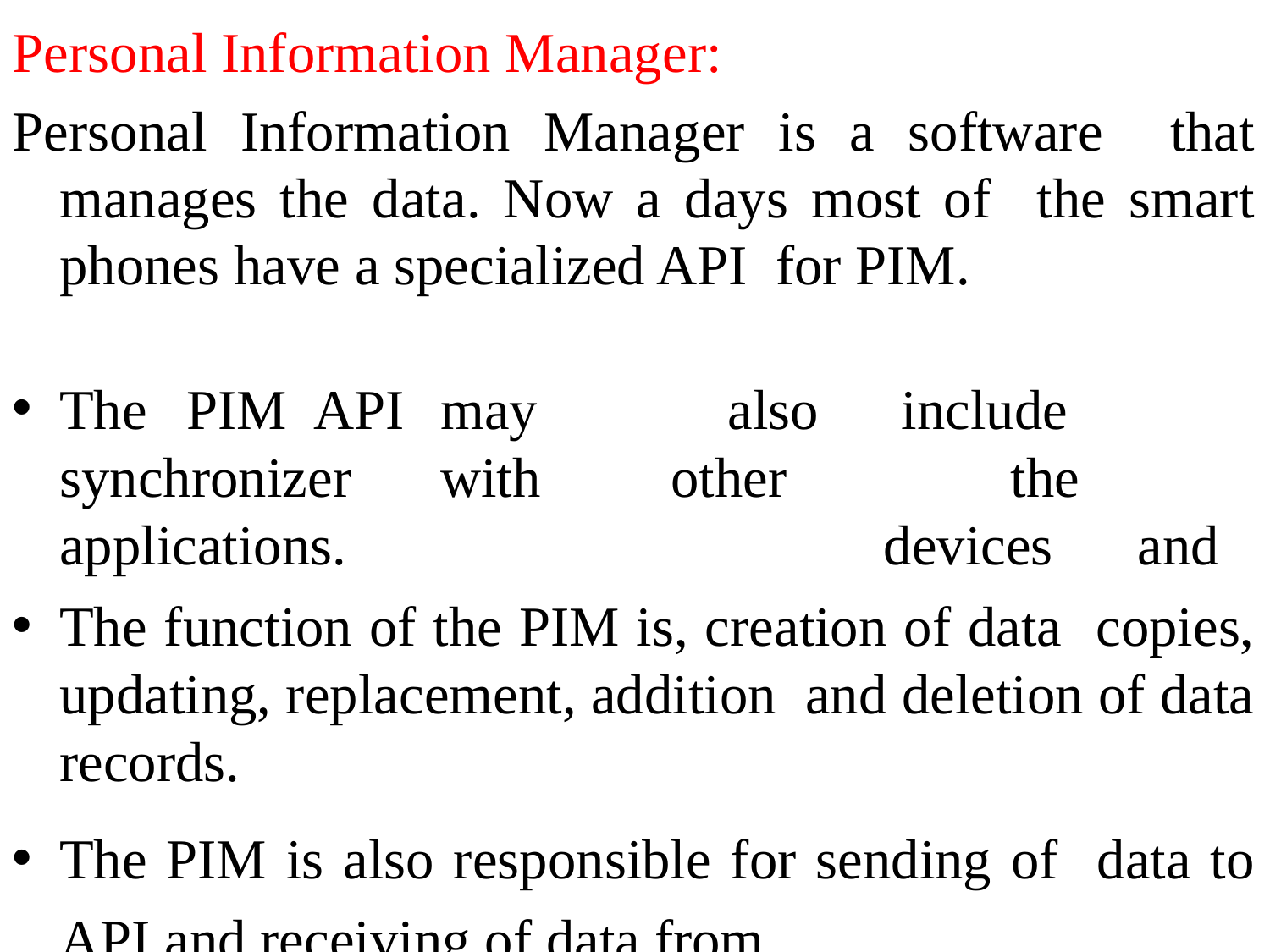

Personal Information Manager:
Personal Information Manager is a software  that manages the data. Now a days most of  the smart phones have a specialized API  for PIM.
The	PIM	API	may  synchronizer	with  applications.
also  other
include		the  devices	and
The function of the PIM is, creation of data  copies, updating, replacement, addition  and deletion of data records.
The PIM is also responsible for sending of  data to API and receiving of data from